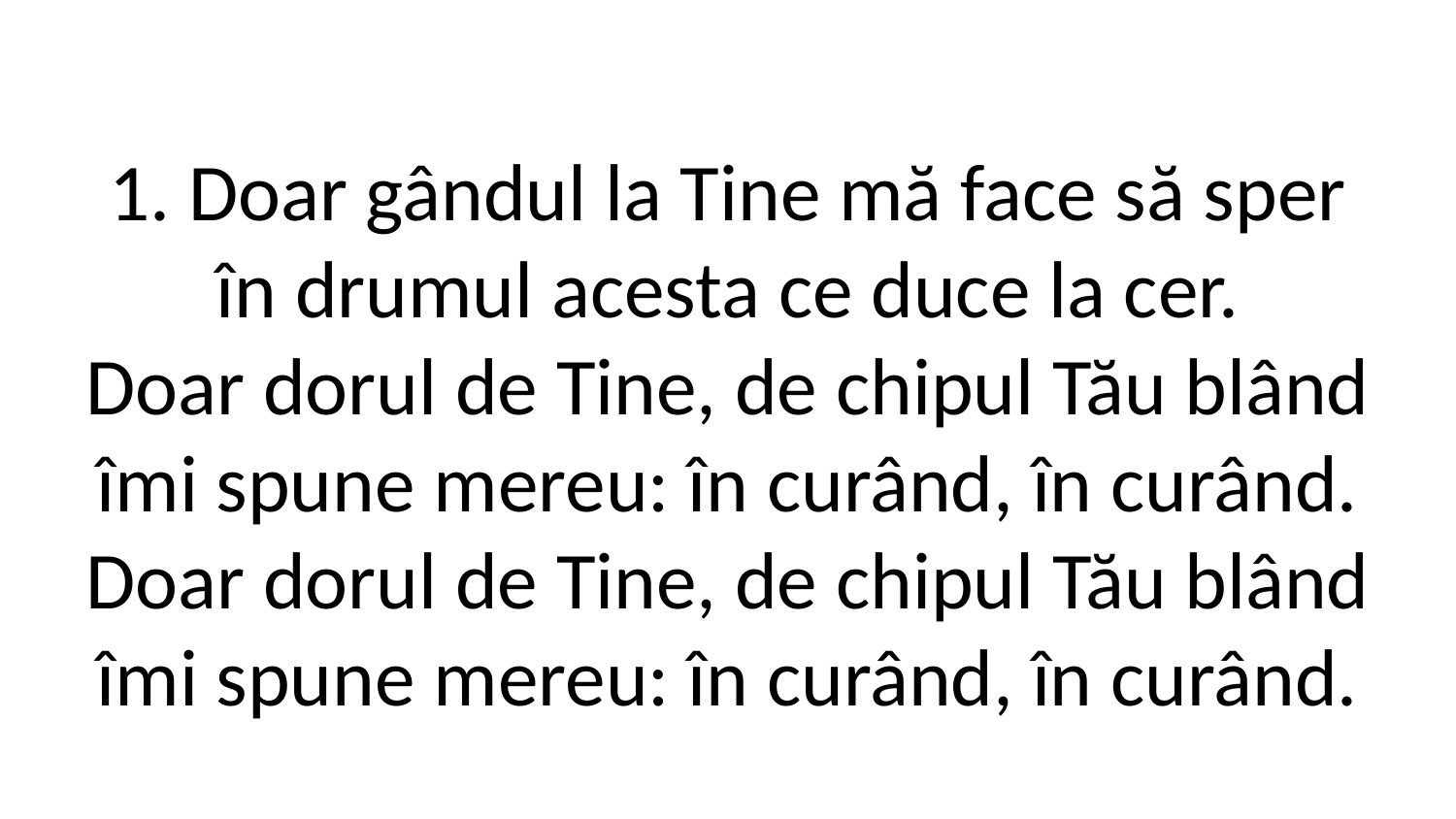

1. Doar gândul la Tine mă face să sper
în drumul acesta ce duce la cer.
Doar dorul de Tine, de chipul Tău blând
îmi spune mereu: în curând, în curând.
Doar dorul de Tine, de chipul Tău blând
îmi spune mereu: în curând, în curând.